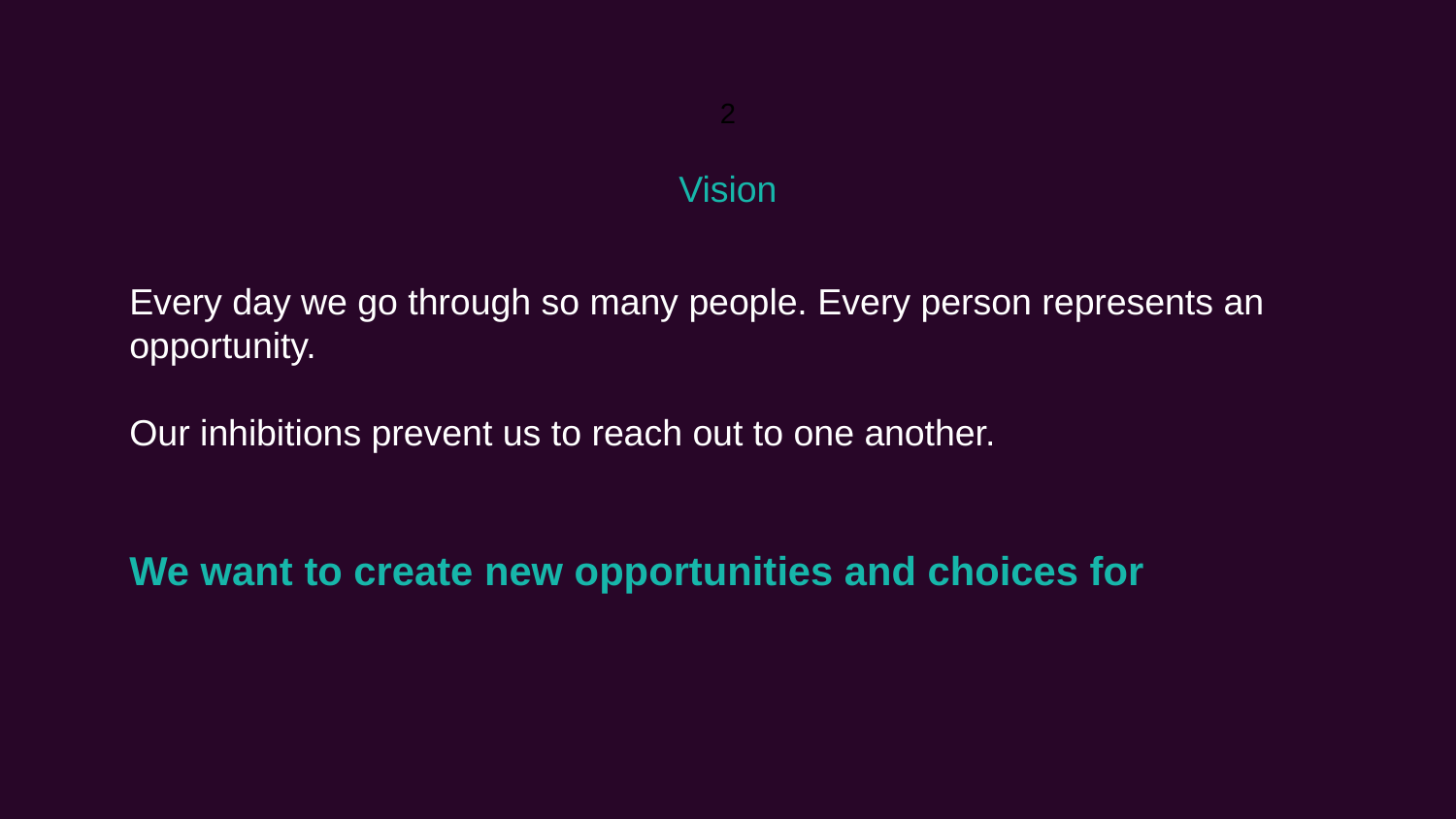

2
# Vision
Every day we go through so many people. Every person represents an opportunity.

Our inhibitions prevent us to reach out to one another.

We want to create new opportunities and choices for